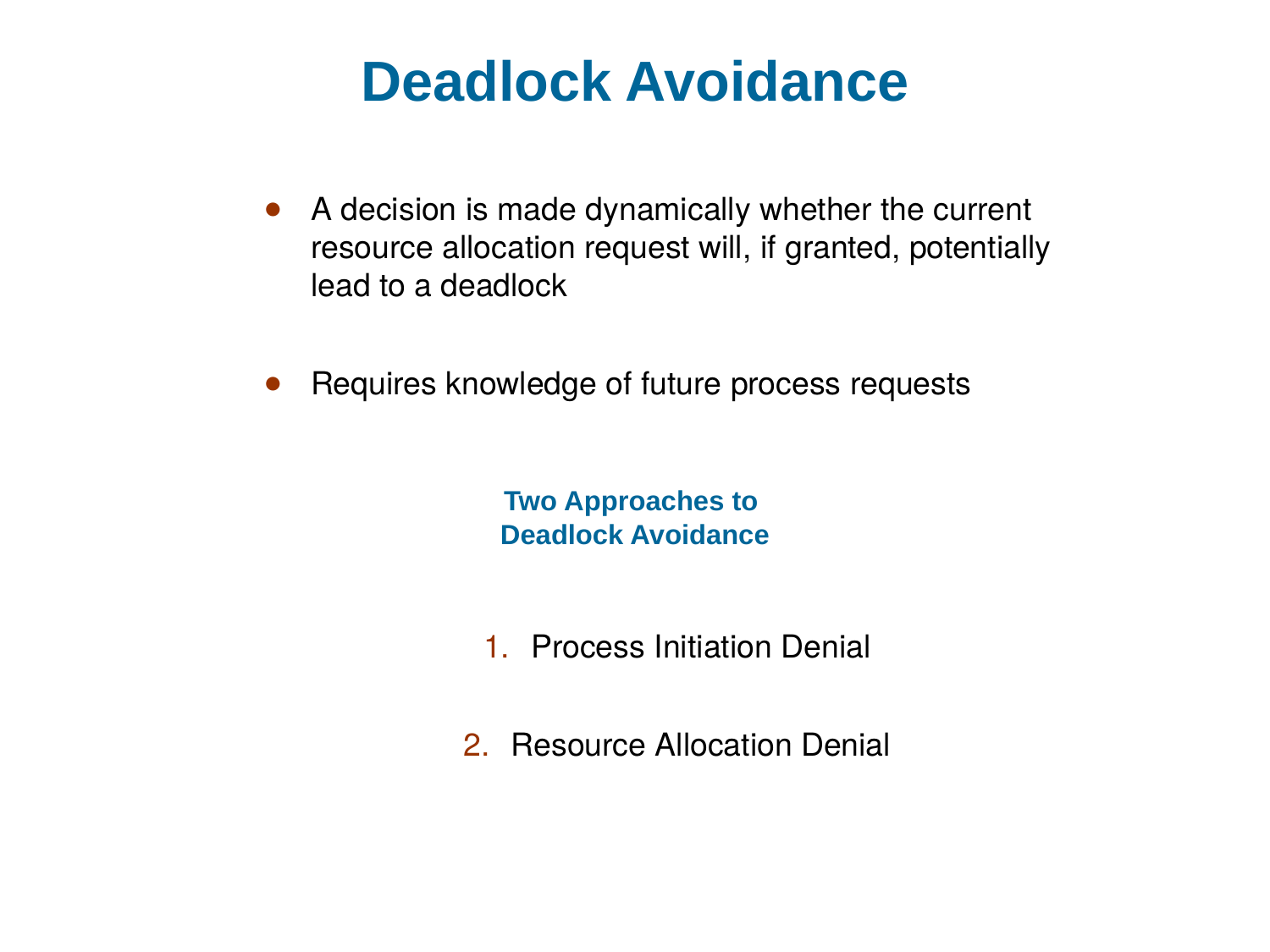

# Deadlock Avoidance
A decision is made dynamically whether the current resource allocation request will, if granted, potentially lead to a deadlock

Requires knowledge of future process requests

Two Approaches to
Deadlock Avoidance
Process Initiation Denial

Resource Allocation Denial